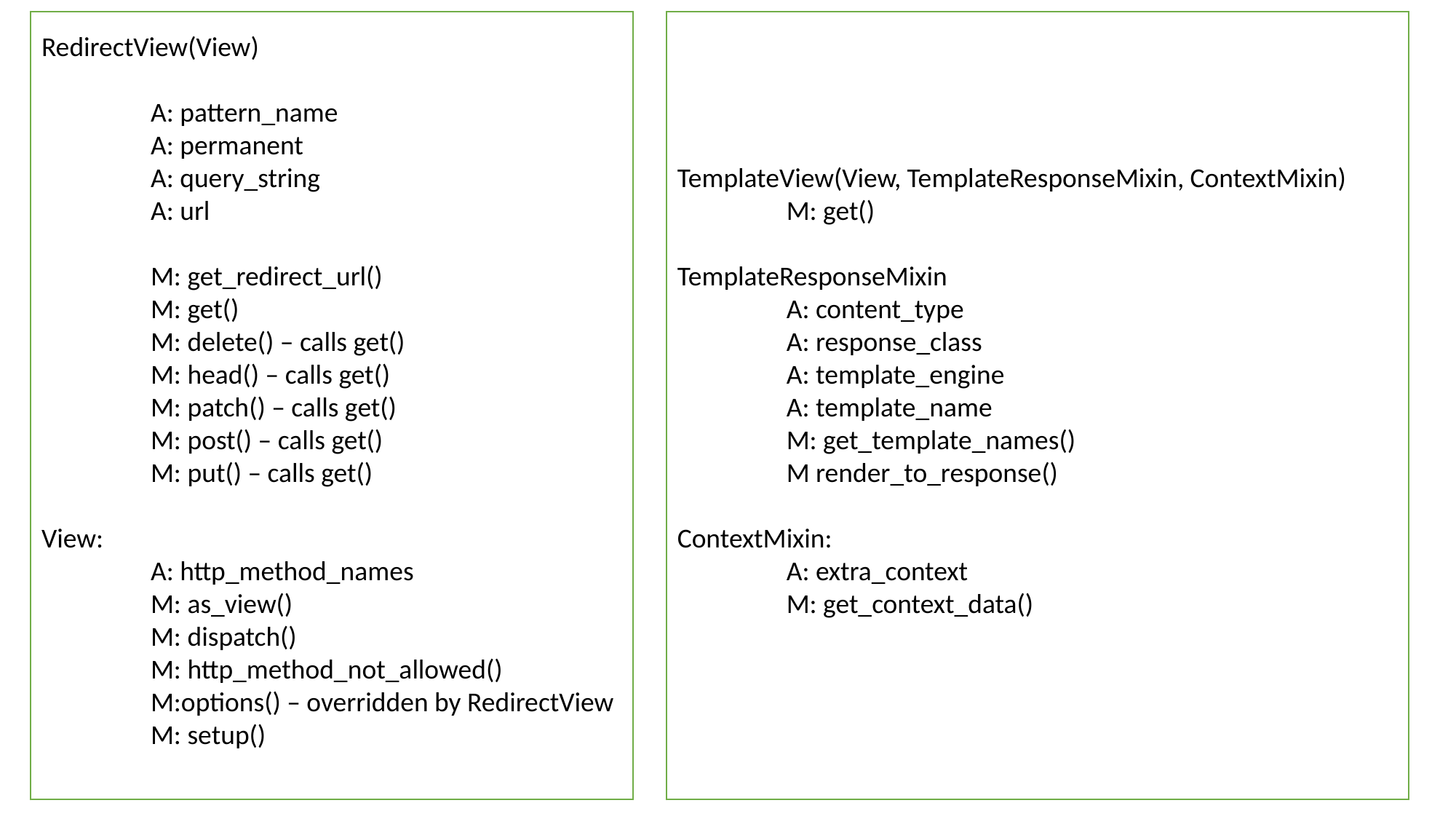

RedirectView(View)

	A: pattern_name
	A: permanent
	A: query_string
	A: url

	M: get_redirect_url()
	M: get()
	M: delete() – calls get()
	M: head() – calls get()
	M: patch() – calls get()
	M: post() – calls get()
	M: put() – calls get()

View:
	A: http_method_names
	M: as_view()
	M: dispatch()
	M: http_method_not_allowed()
	M:options() – overridden by RedirectView
	M: setup()

TemplateView(View, TemplateResponseMixin, ContextMixin)
	M: get()

TemplateResponseMixin
	A: content_type
	A: response_class
	A: template_engine
	A: template_name
	M: get_template_names()
	M render_to_response()

ContextMixin:
	A: extra_context
	M: get_context_data()